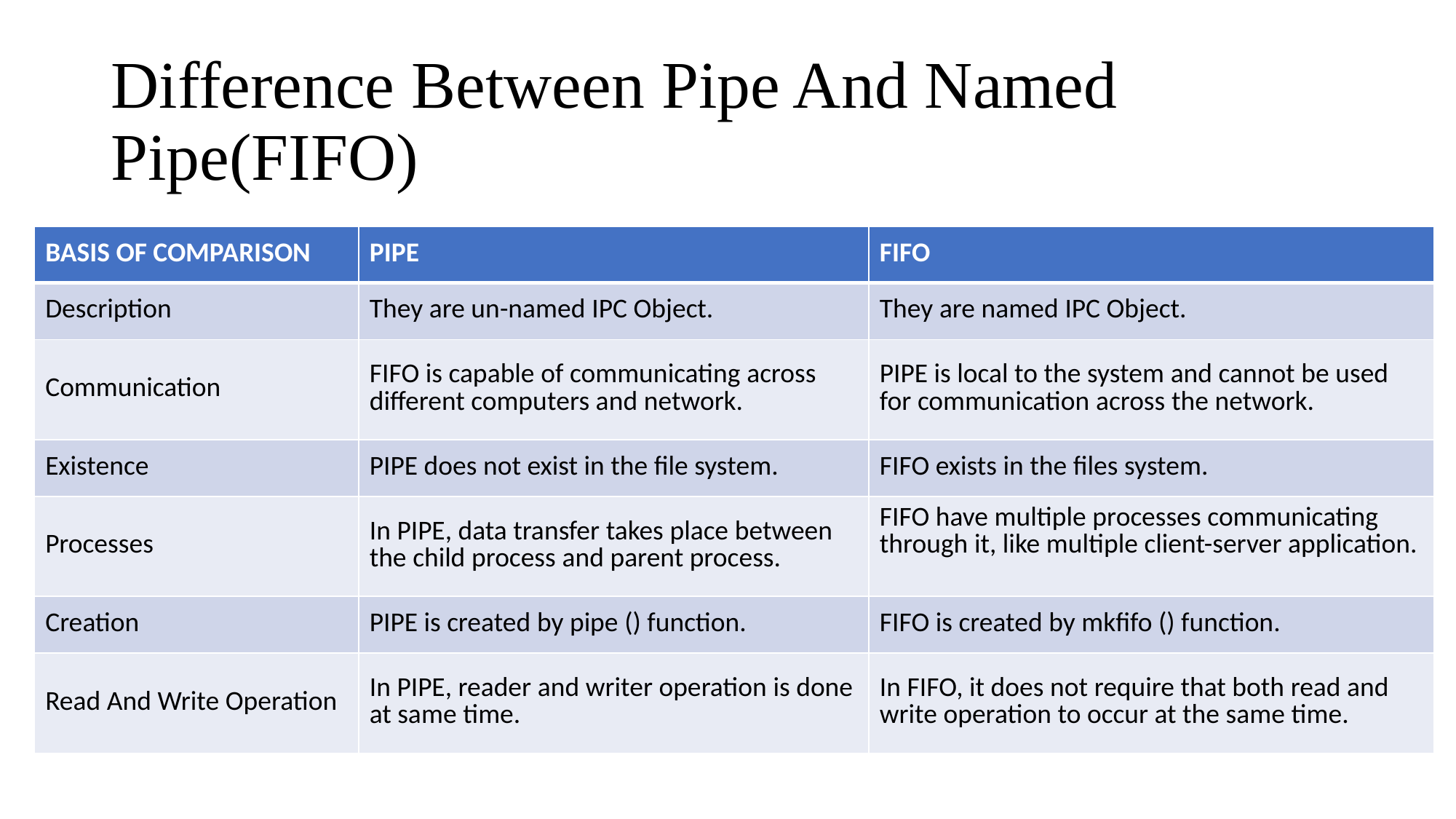

# Difference Between Pipe And Named Pipe(FIFO)
| BASIS OF COMPARISON | PIPE | FIFO |
| --- | --- | --- |
| Description | They are un-named IPC Object. | They are named IPC Object. |
| Communication | FIFO is capable of communicating across different computers and network. | PIPE is local to the system and cannot be used for communication across the network. |
| Existence | PIPE does not exist in the file system. | FIFO exists in the files system. |
| Processes | In PIPE, data transfer takes place between the child process and parent process. | FIFO have multiple processes communicating through it, like multiple client-server application. |
| Creation | PIPE is created by pipe () function. | FIFO is created by mkfifo () function. |
| Read And Write Operation | In PIPE, reader and writer operation is done at same time. | In FIFO, it does not require that both read and write operation to occur at the same time. |